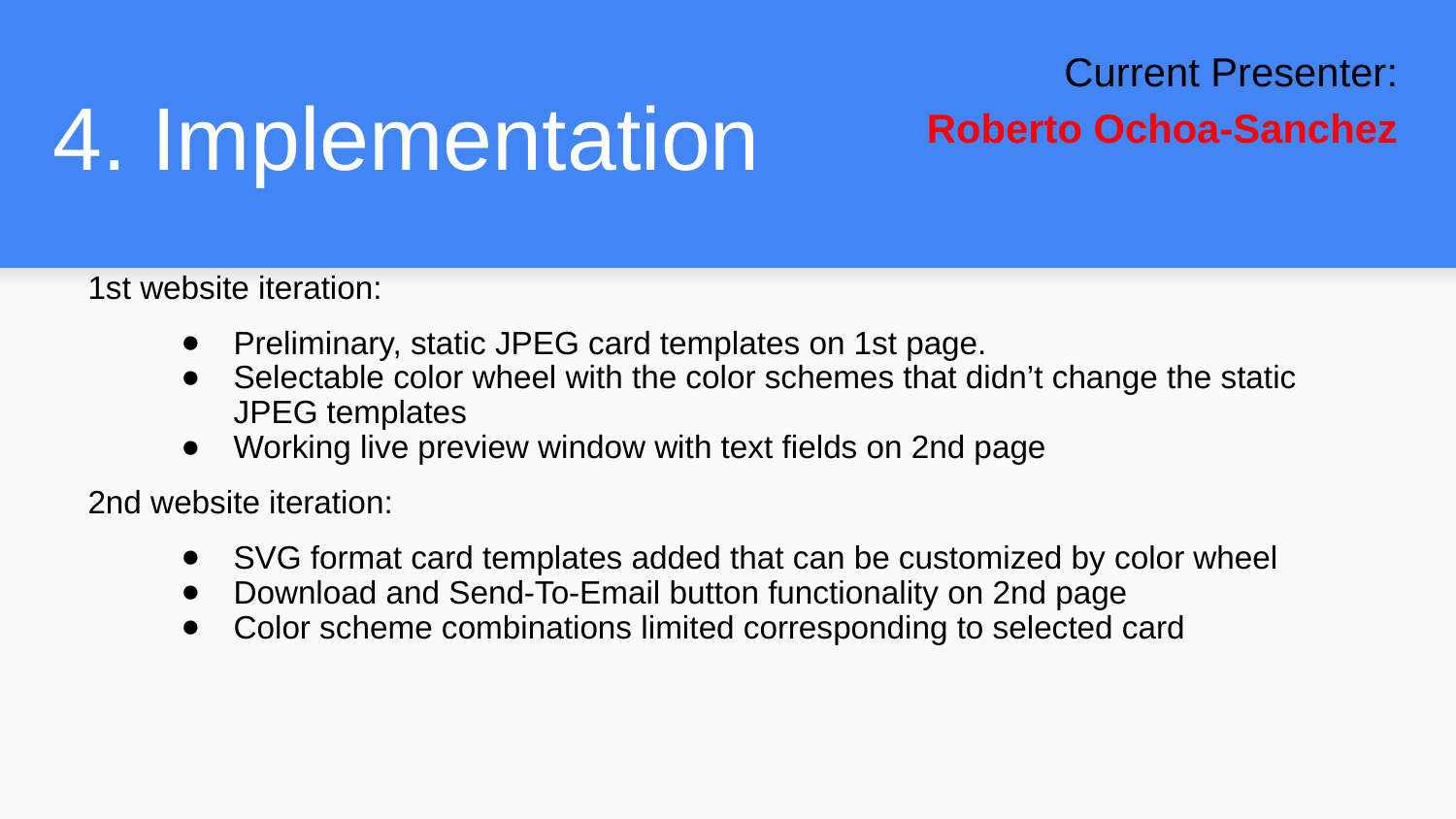

Current Presenter:
Roberto Ochoa-Sanchez
# 4. Implementation
1st website iteration:
Preliminary, static JPEG card templates on 1st page.
Selectable color wheel with the color schemes that didn’t change the static JPEG templates
Working live preview window with text fields on 2nd page
2nd website iteration:
SVG format card templates added that can be customized by color wheel
Download and Send-To-Email button functionality on 2nd page
Color scheme combinations limited corresponding to selected card